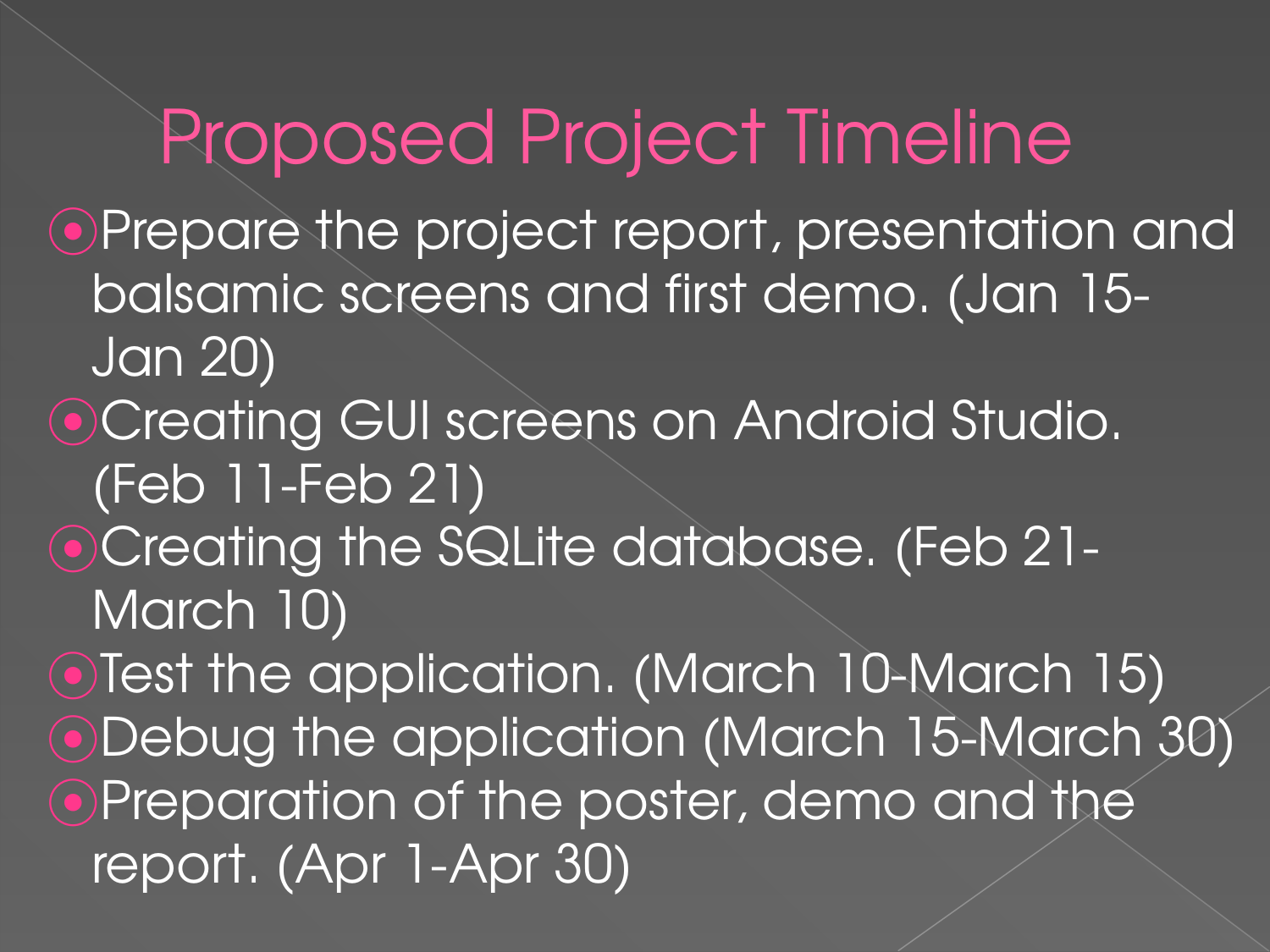

# Proposed Project Timeline
Prepare the project report, presentation and balsamic screens and first demo. (Jan 15-Jan 20)
Creating GUI screens on Android Studio. (Feb 11-Feb 21)
Creating the SQLite database. (Feb 21-March 10)
Test the application. (March 10-March 15)
Debug the application (March 15-March 30)
Preparation of the poster, demo and the report. (Apr 1-Apr 30)